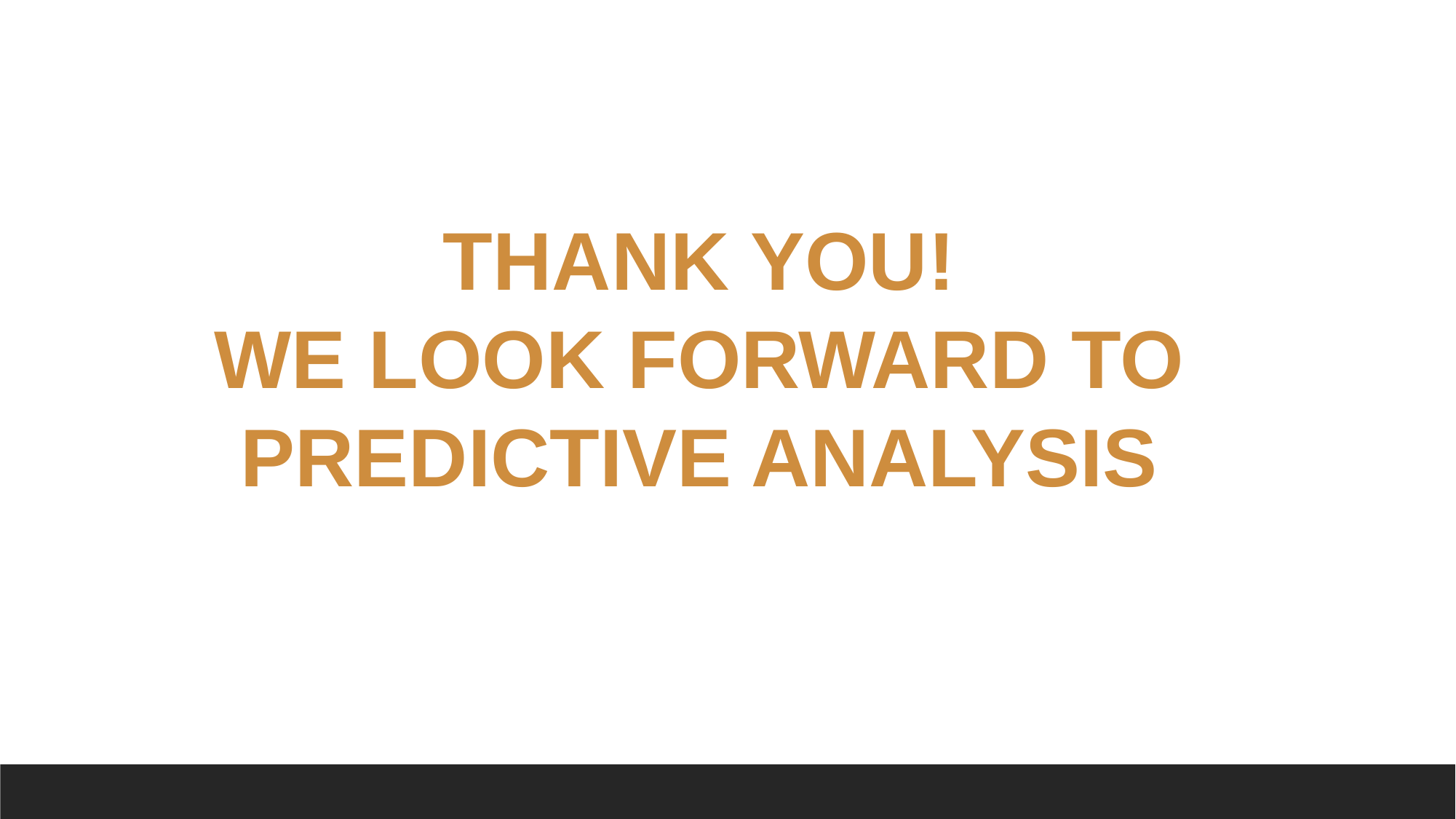

THANK YOU!
WE LOOK FORWARD TO
 PREDICTIVE ANALYSIS